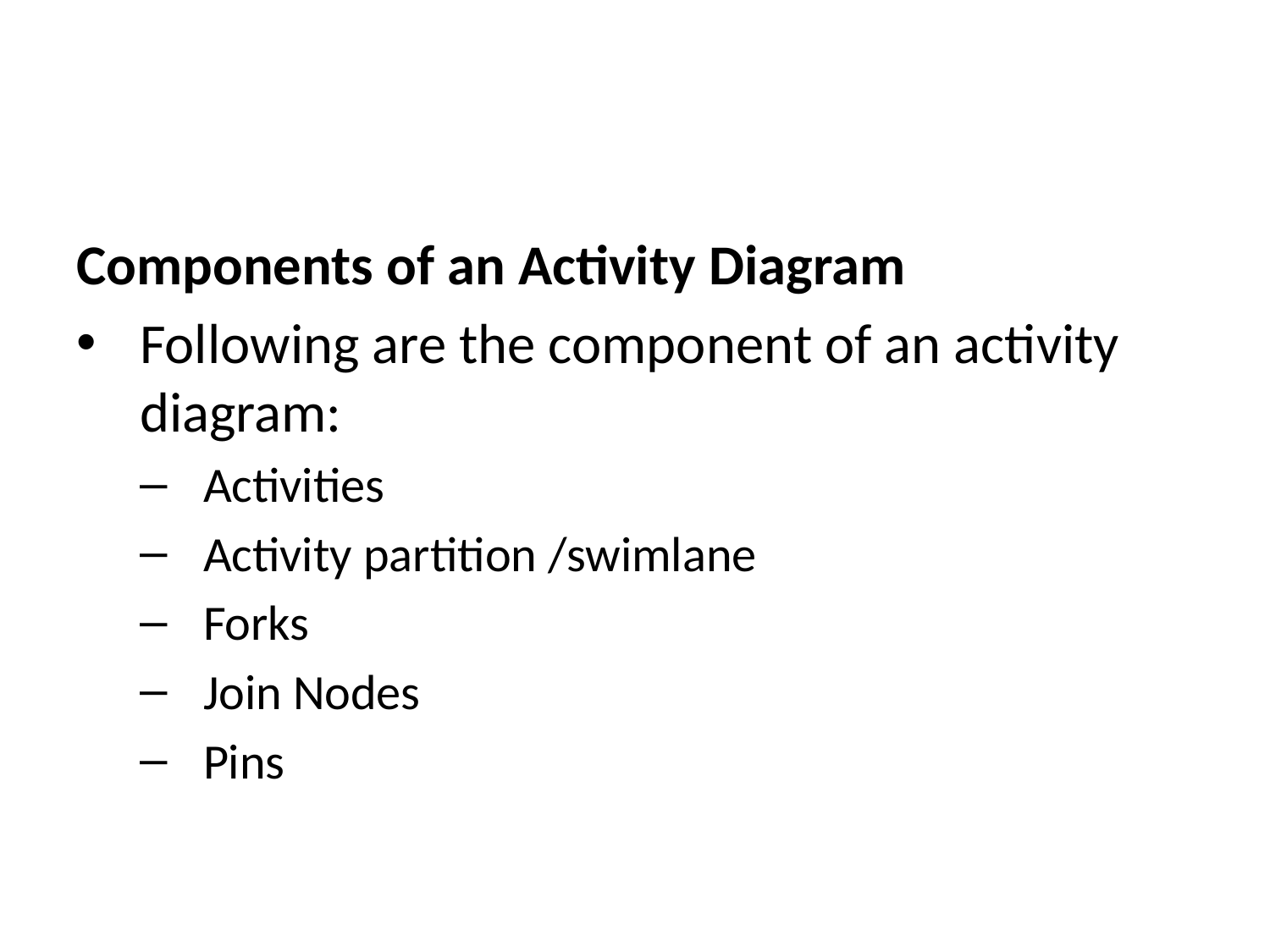

Components of an Activity Diagram
Following are the component of an activity diagram:
Activities
Activity partition /swimlane
Forks
Join Nodes
Pins